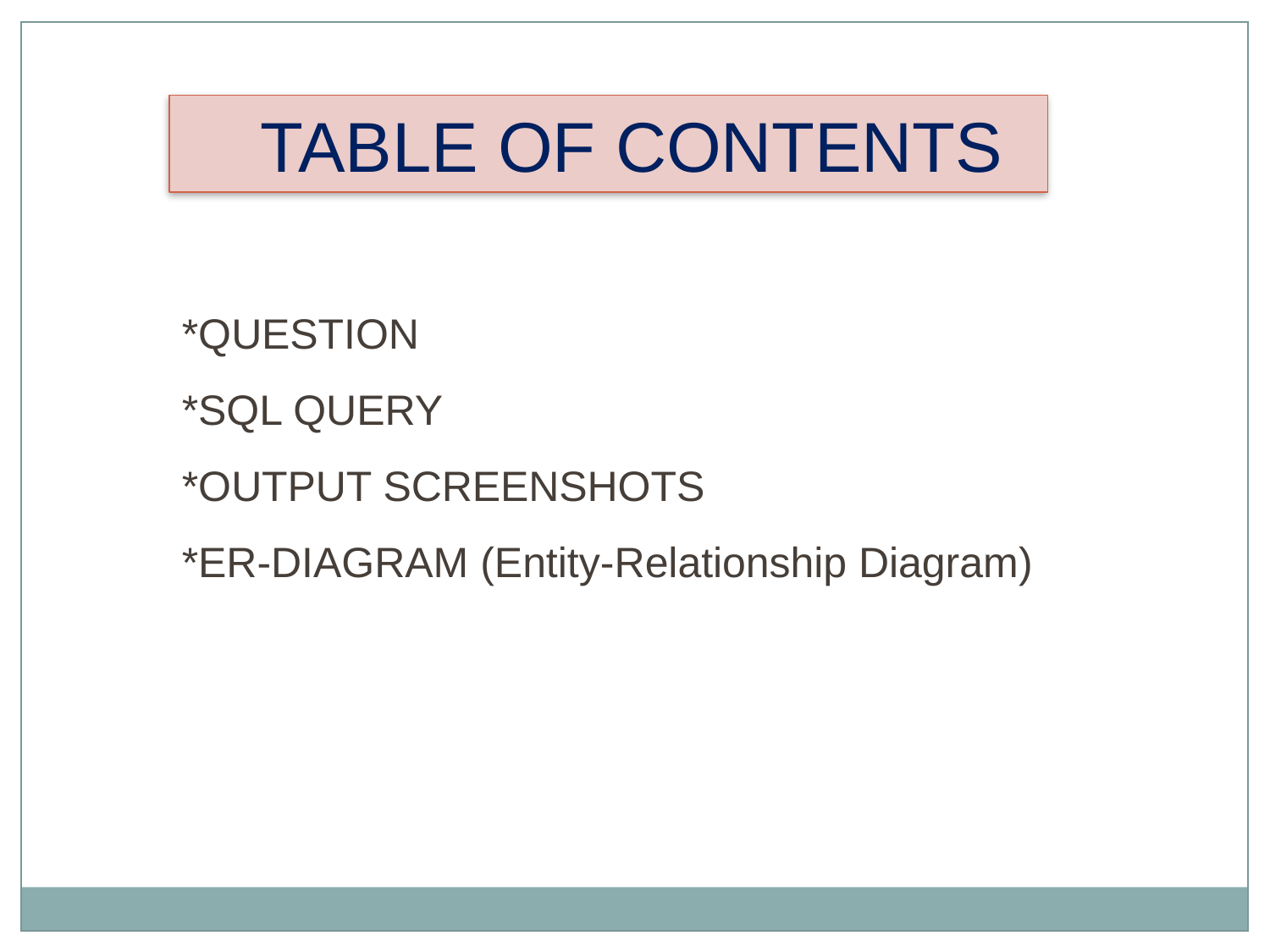

TABLE OF CONTENTS
*QUESTION
*SQL QUERY
*OUTPUT SCREENSHOTS
*ER-DIAGRAM (Entity-Relationship Diagram)